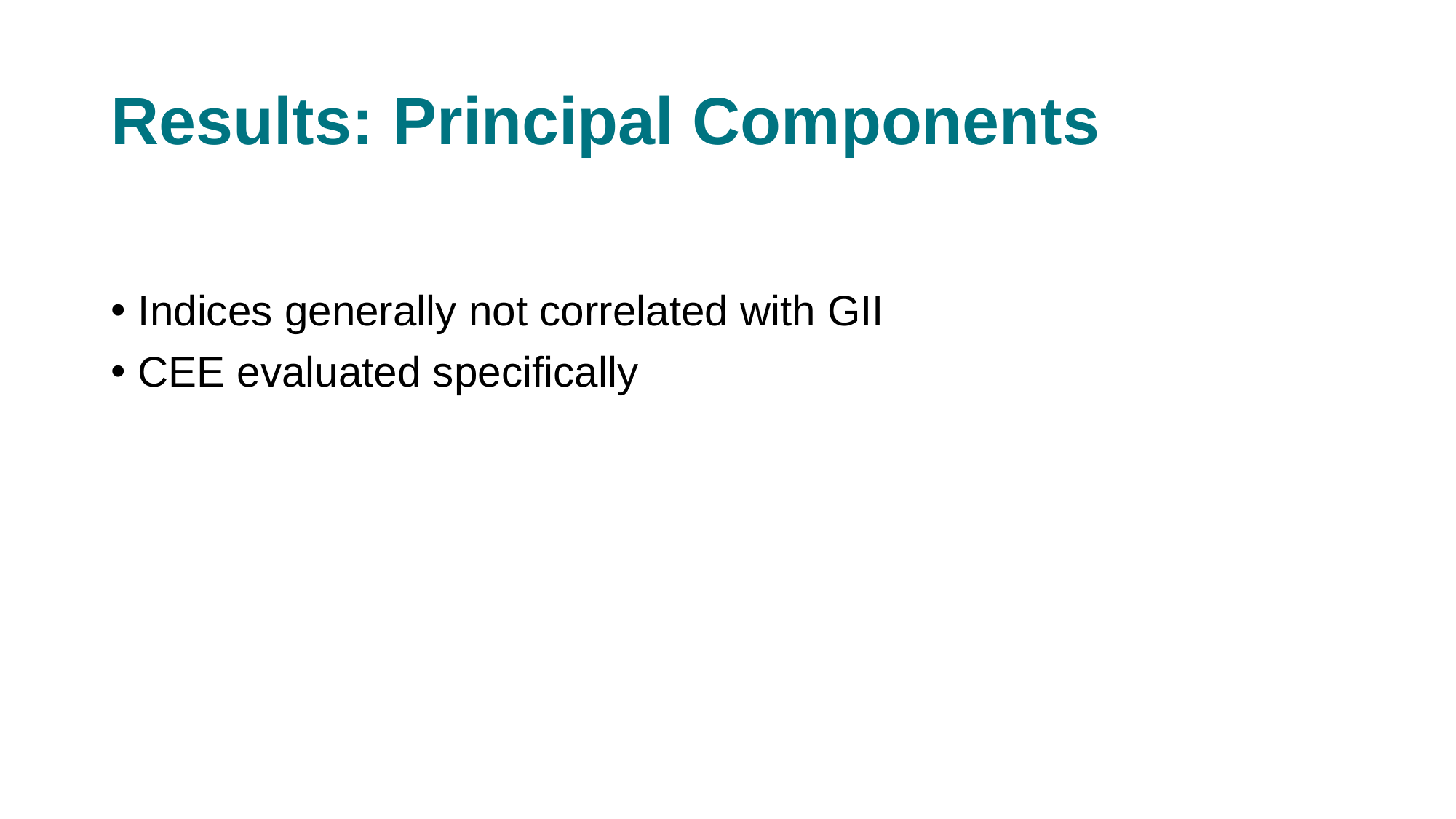

# Results: Principal Components

Indices generally not correlated with GII
CEE evaluated specifically